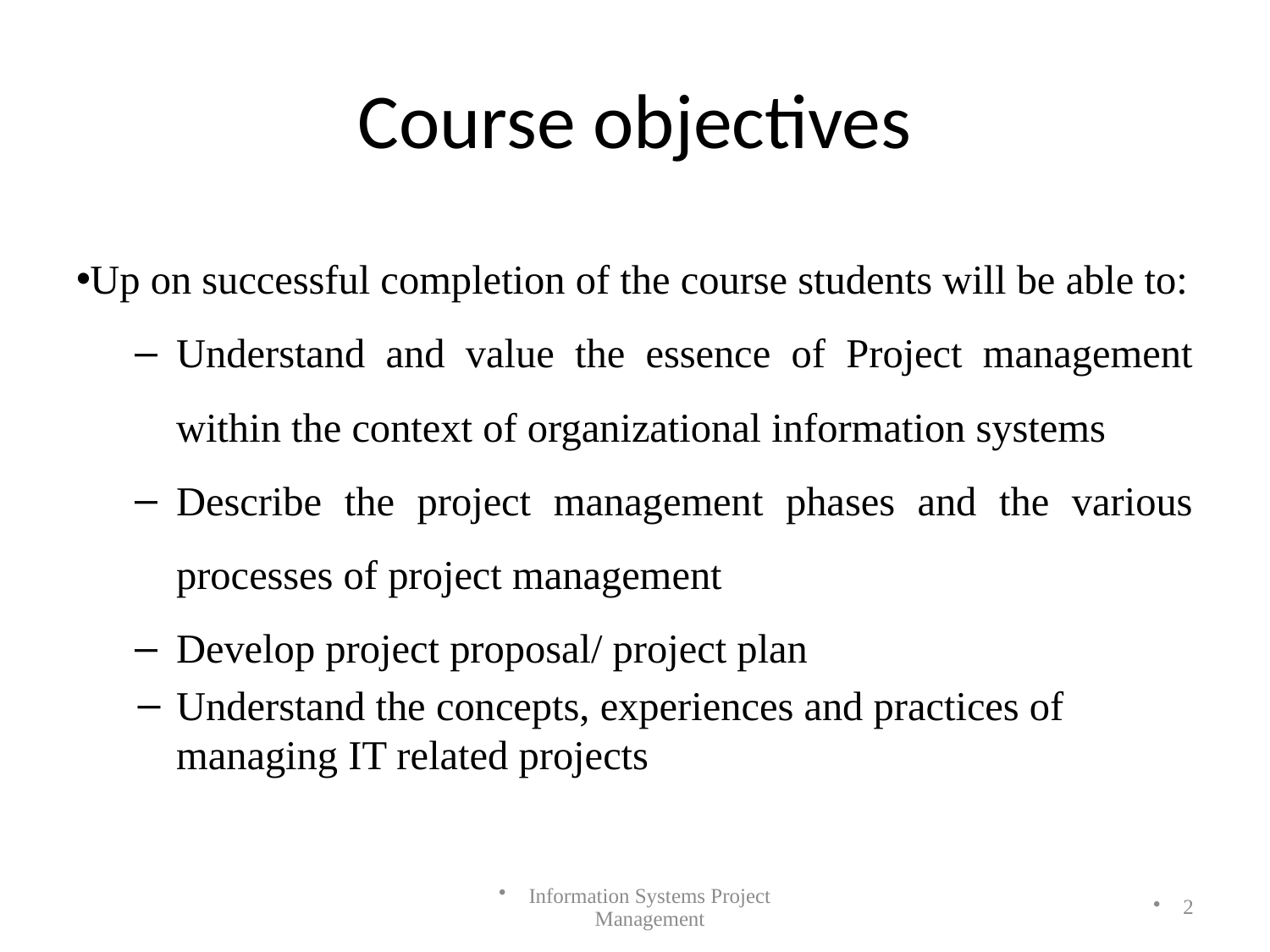

# Course objectives
Up on successful completion of the course students will be able to:
Understand and value the essence of Project management within the context of organizational information systems
Describe the project management phases and the various processes of project management
Develop project proposal/ project plan
Understand the concepts, experiences and practices of managing IT related projects
Information Systems Project Management
2